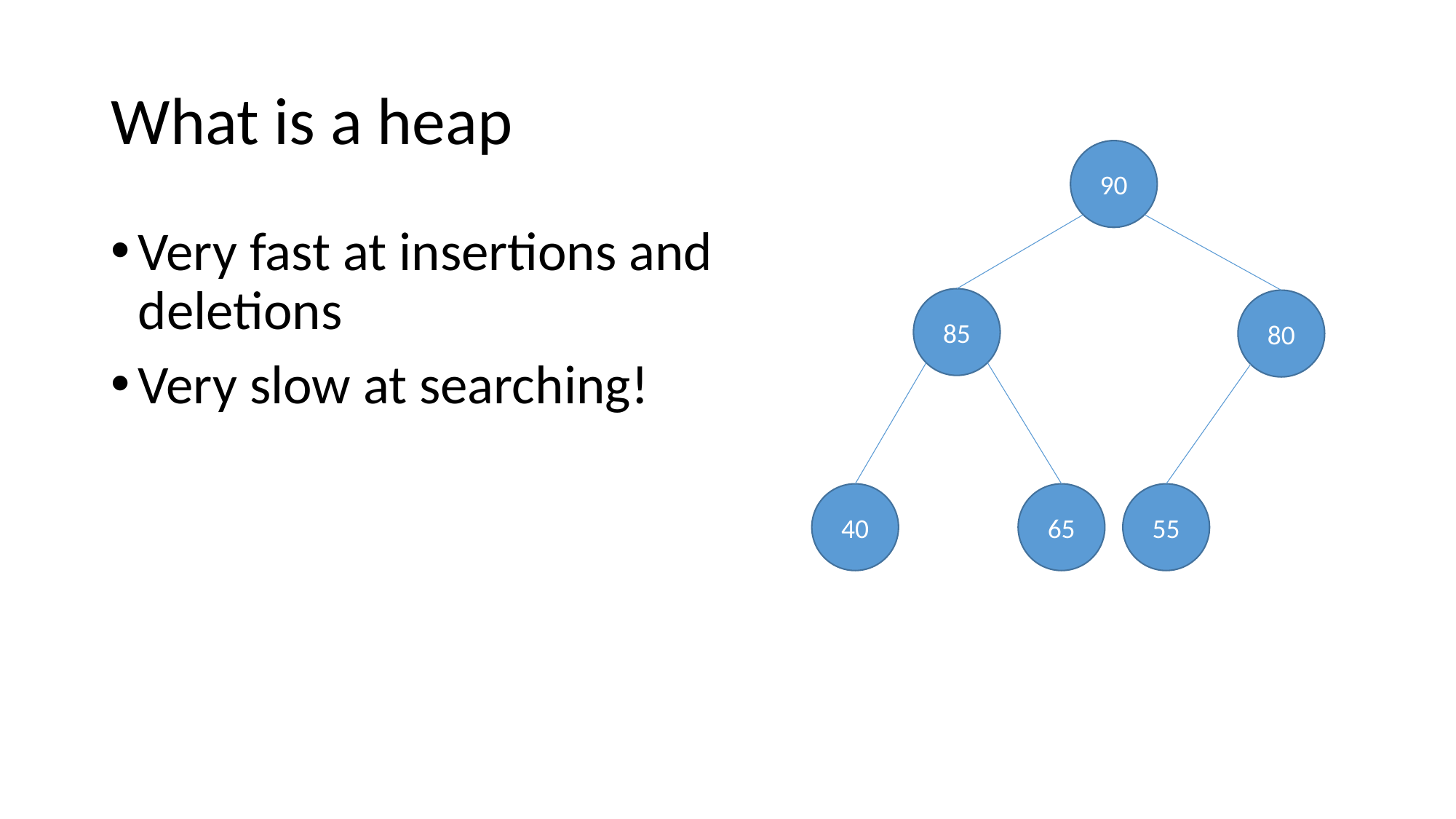

# What is a heap
90
Very fast at insertions and deletions
Very slow at searching!
85
80
40
65
55